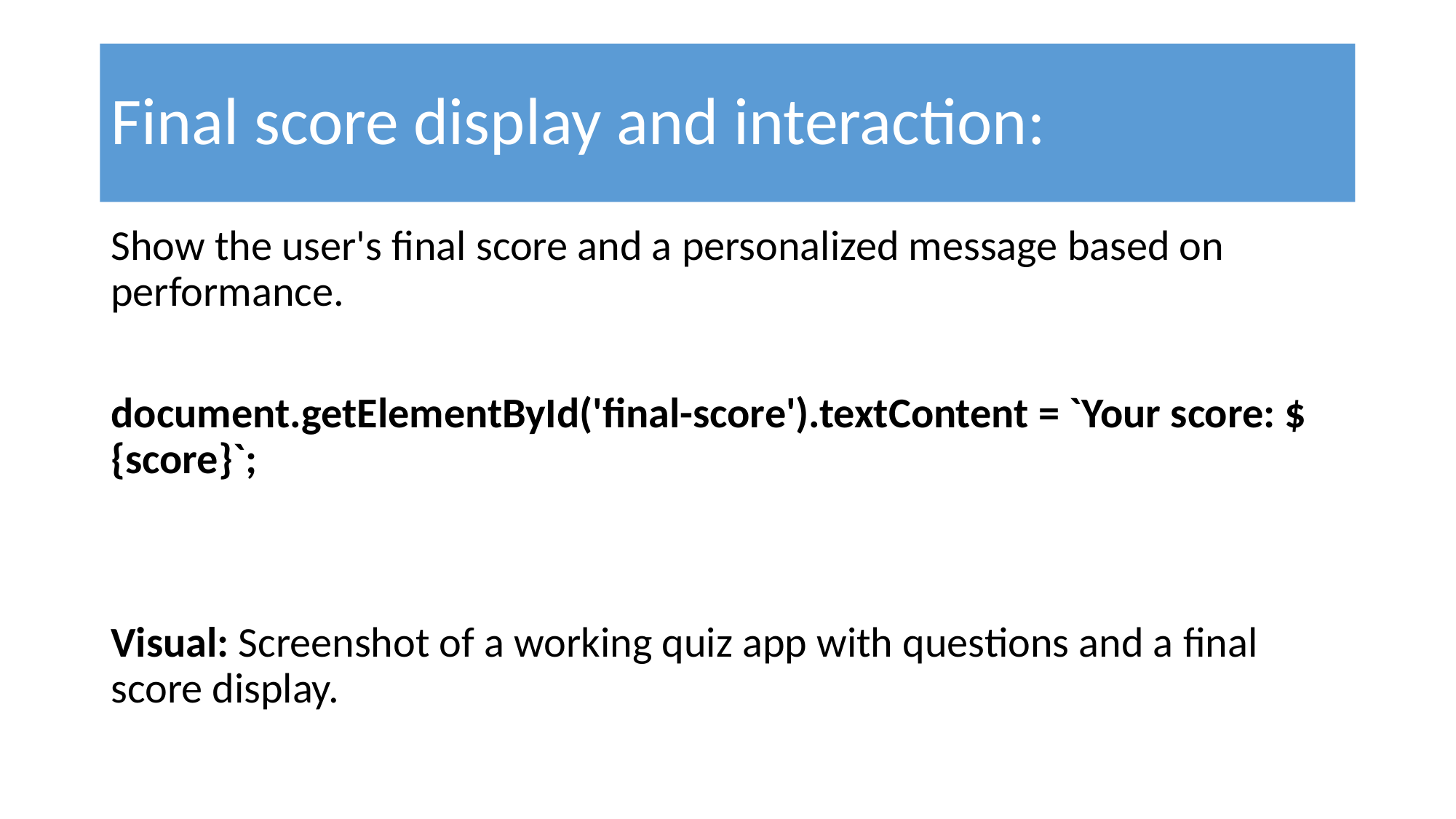

# Final score display and interaction:
Show the user's final score and a personalized message based on performance.

document.getElementById('final-score').textContent = `Your score: ${score}`;

Visual: Screenshot of a working quiz app with questions and a final score display.